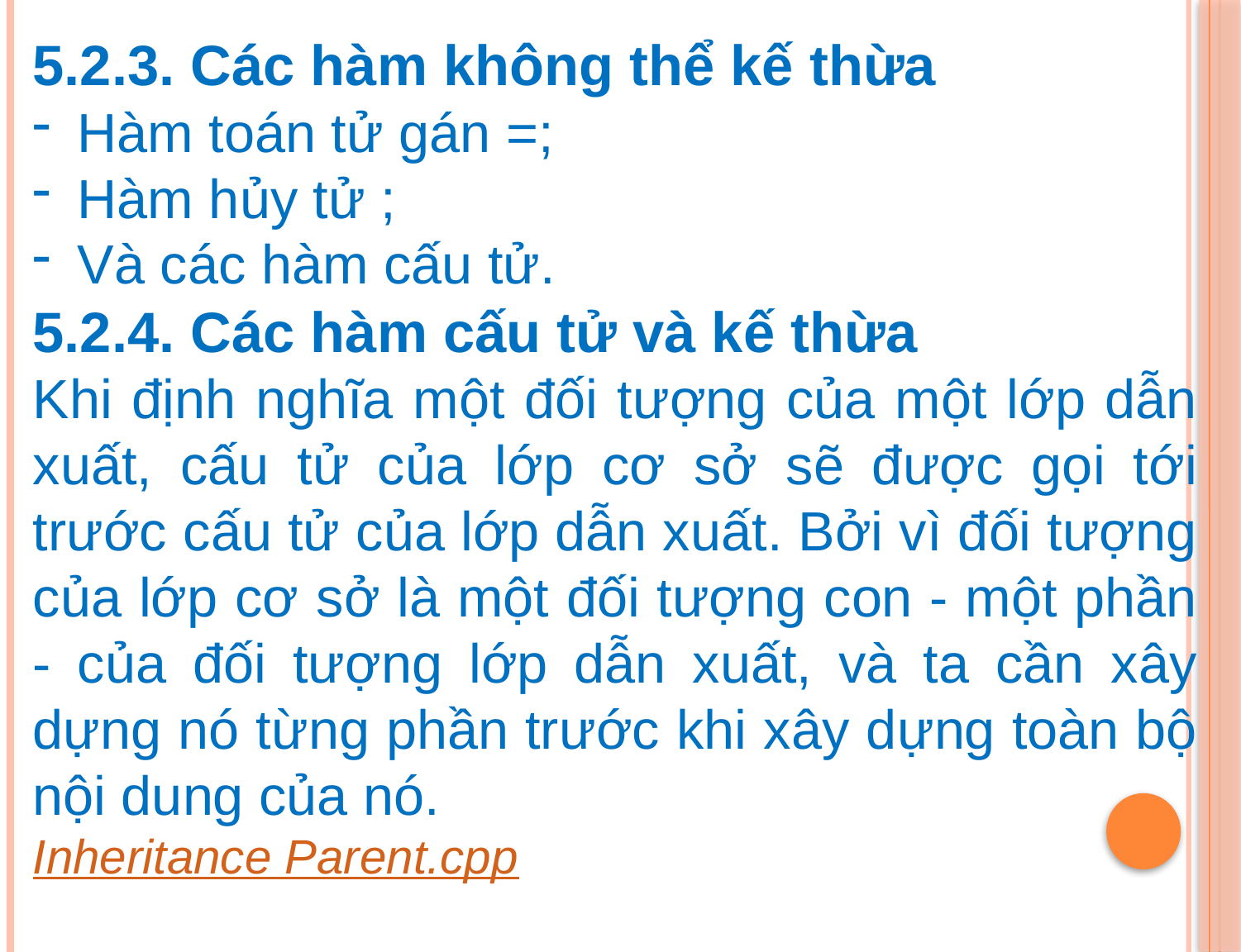

5.2.3. Các hàm không thể kế thừa
 Hàm toán tử gán =;
 Hàm hủy tử ;
 Và các hàm cấu tử.
5.2.4. Các hàm cấu tử và kế thừa
Khi định nghĩa một đối tượng của một lớp dẫn xuất, cấu tử của lớp cơ sở sẽ được gọi tới trước cấu tử của lớp dẫn xuất. Bởi vì đối tượng của lớp cơ sở là một đối tượng con - một phần - của đối tượng lớp dẫn xuất, và ta cần xây dựng nó từng phần trước khi xây dựng toàn bộ nội dung của nó.
Inheritance Parent.cpp